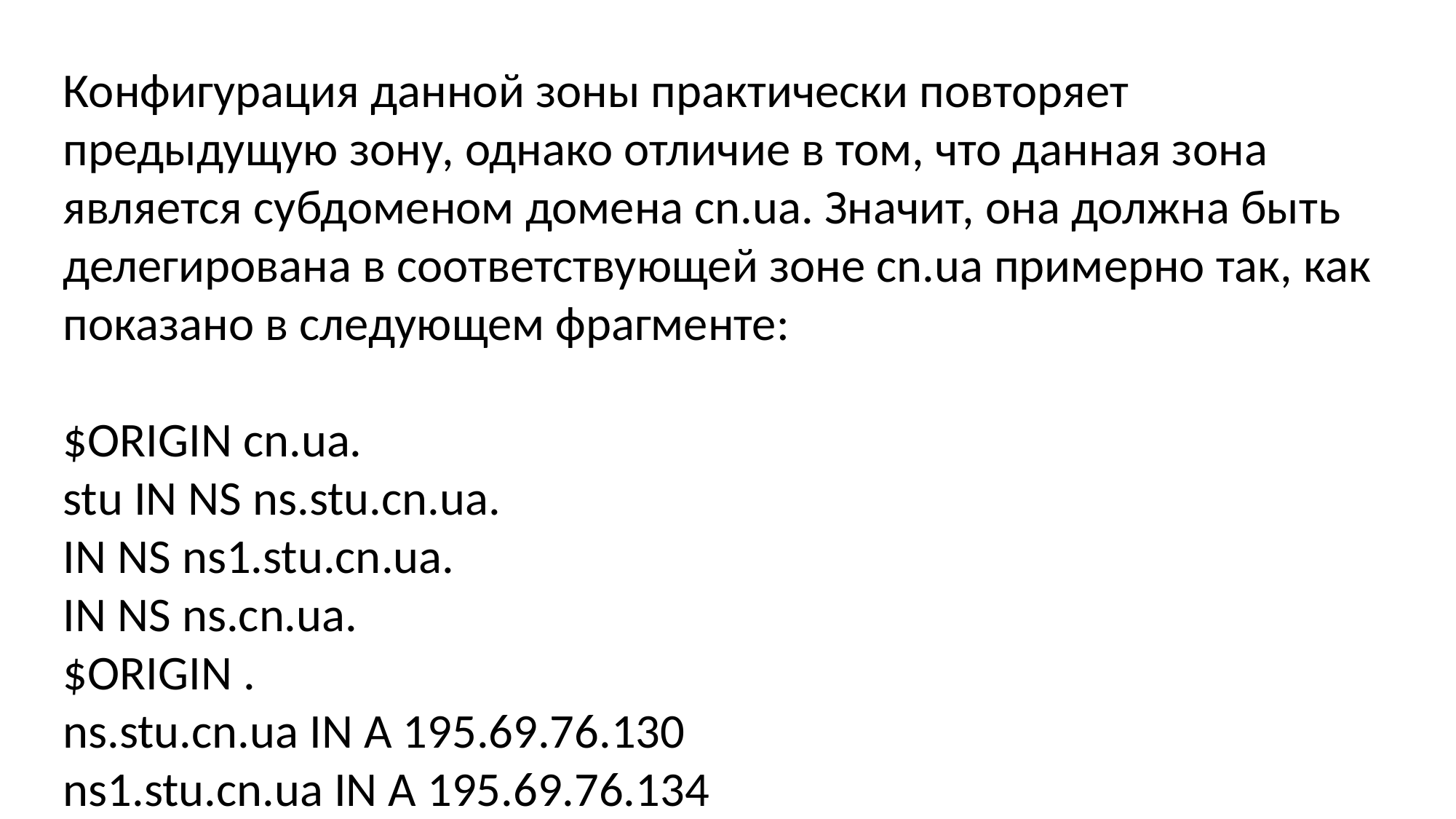

Конфигурация данной зоны практически повторяет предыдущую зону, однако отличие в том, что данная зона является субдоменом домена cn.ua. Значит, она должна быть делегирована в соответствующей зоне cn.ua примерно так, как показано в следующем фрагменте:

$ORIGIN cn.ua.
stu IN NS ns.stu.cn.ua.
IN NS ns1.stu.cn.ua.
IN NS ns.cn.ua.
$ORIGIN .
ns.stu.cn.ua IN A 195.69.76.130
ns1.stu.cn.ua IN A 195.69.76.134